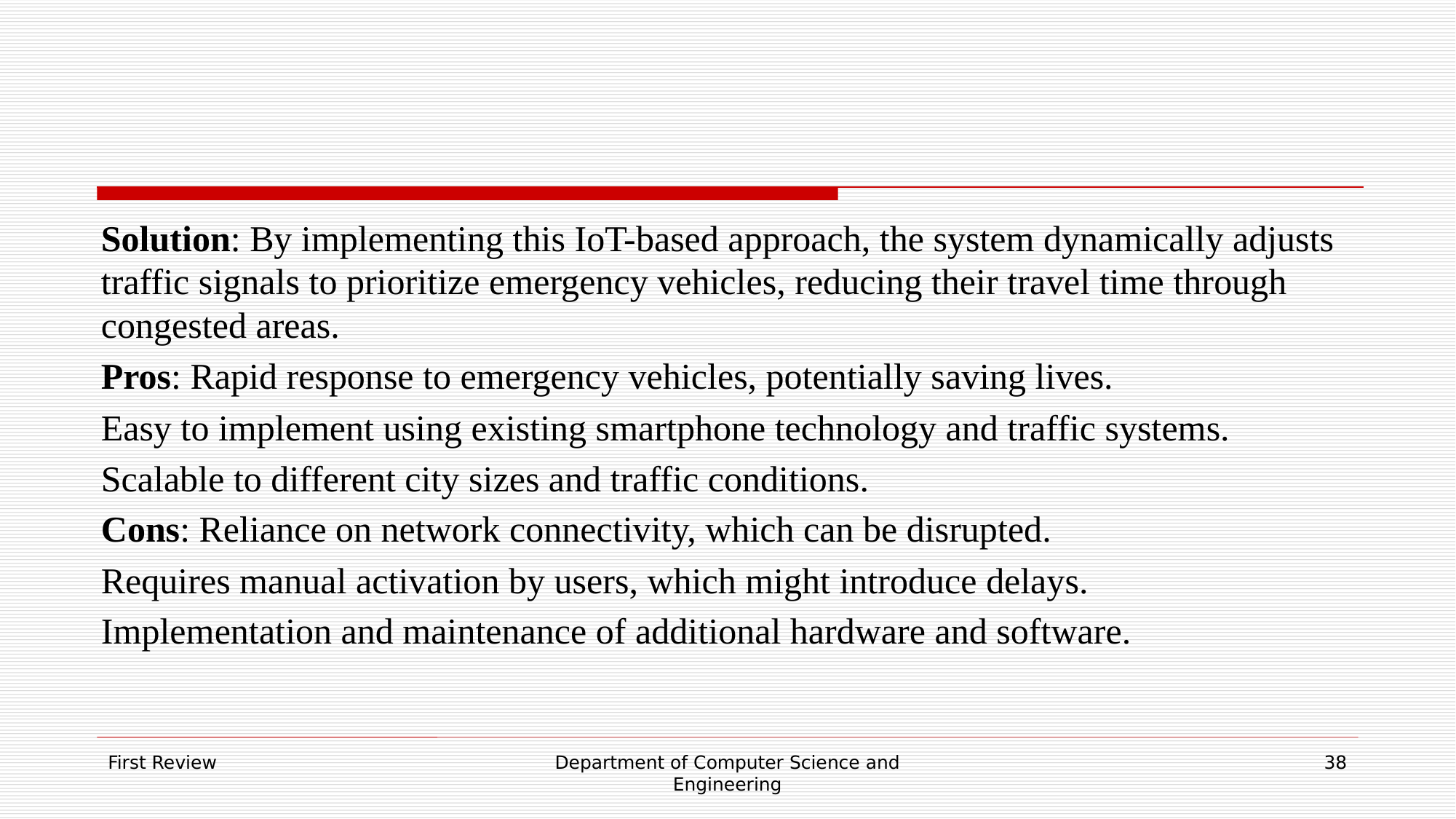

#
Solution: By implementing this IoT-based approach, the system dynamically adjusts traffic signals to prioritize emergency vehicles, reducing their travel time through congested areas.
Pros: Rapid response to emergency vehicles, potentially saving lives.
Easy to implement using existing smartphone technology and traffic systems.
Scalable to different city sizes and traffic conditions.
Cons: Reliance on network connectivity, which can be disrupted.
Requires manual activation by users, which might introduce delays.
Implementation and maintenance of additional hardware and software.

First Review
Department of Computer Science and Engineering
38